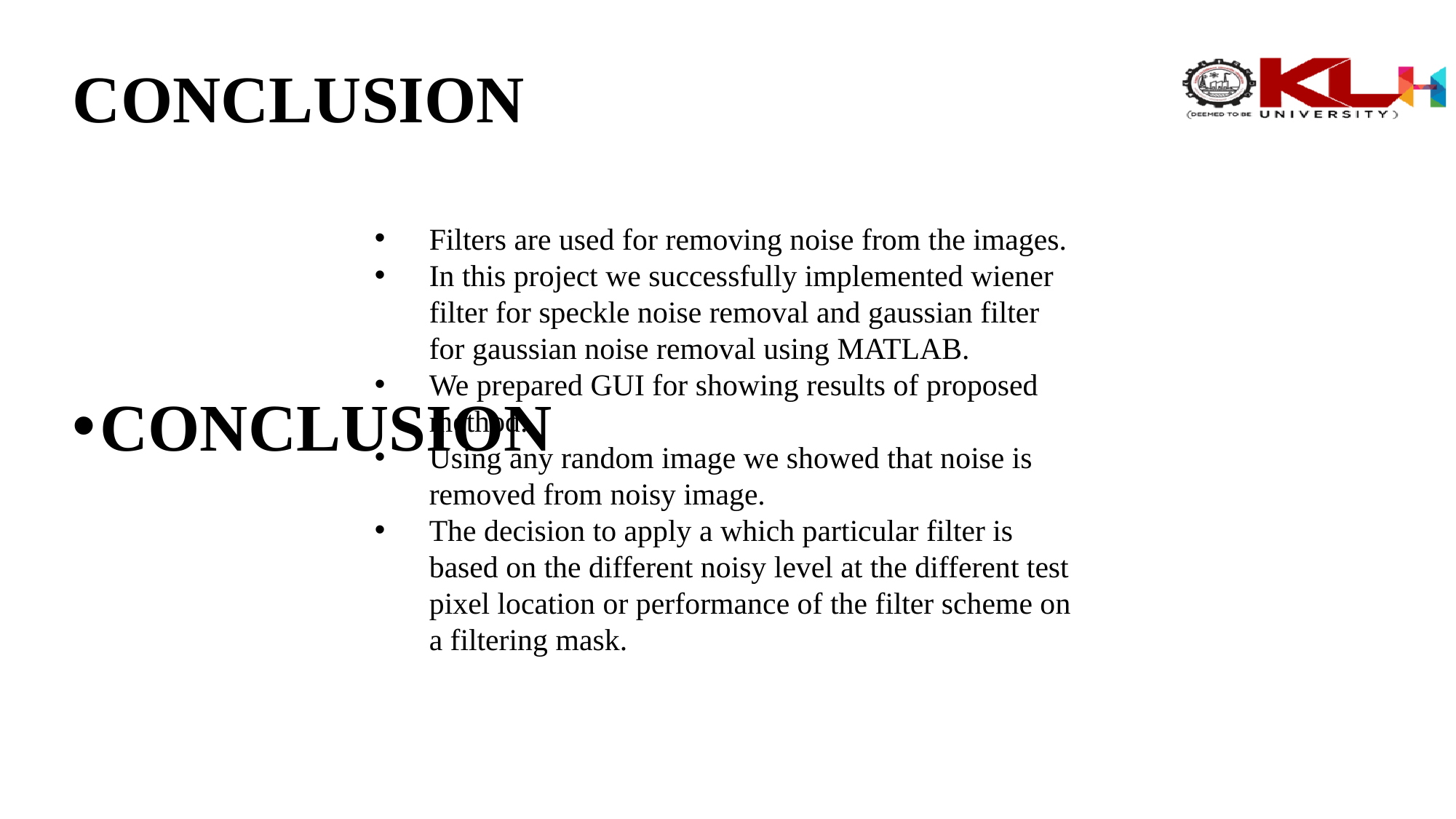

# CONCLUSION
CONCLUSION
Filters are used for removing noise from the images.
In this project we successfully implemented wiener filter for speckle noise removal and gaussian filter for gaussian noise removal using MATLAB.
We prepared GUI for showing results of proposed method.
Using any random image we showed that noise is removed from noisy image.
The decision to apply a which particular filter is based on the different noisy level at the different test pixel location or performance of the filter scheme on a filtering mask.